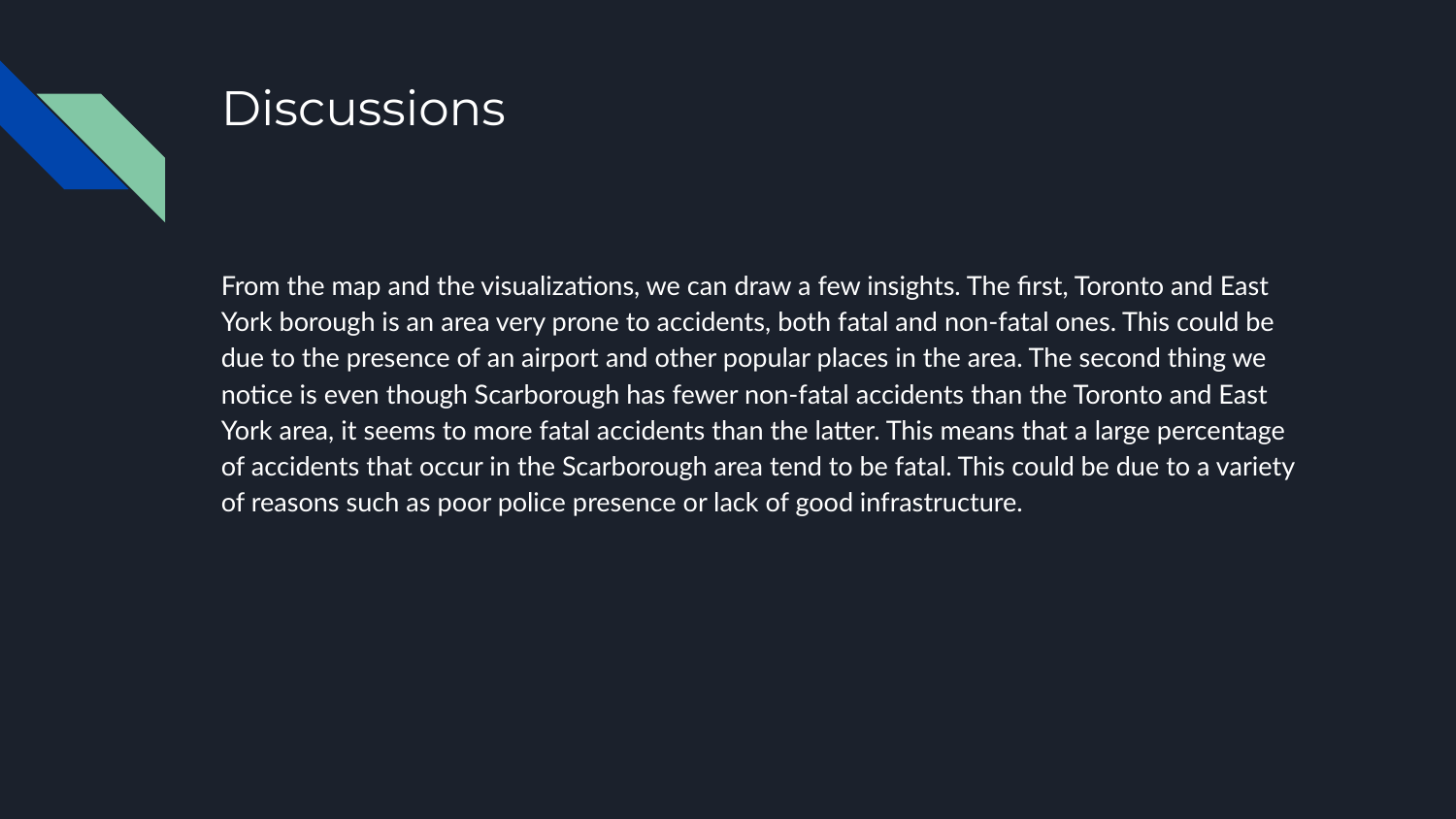

# Discussions
From the map and the visualizations, we can draw a few insights. The first, Toronto and East York borough is an area very prone to accidents, both fatal and non-fatal ones. This could be due to the presence of an airport and other popular places in the area. The second thing we notice is even though Scarborough has fewer non-fatal accidents than the Toronto and East York area, it seems to more fatal accidents than the latter. This means that a large percentage of accidents that occur in the Scarborough area tend to be fatal. This could be due to a variety of reasons such as poor police presence or lack of good infrastructure.